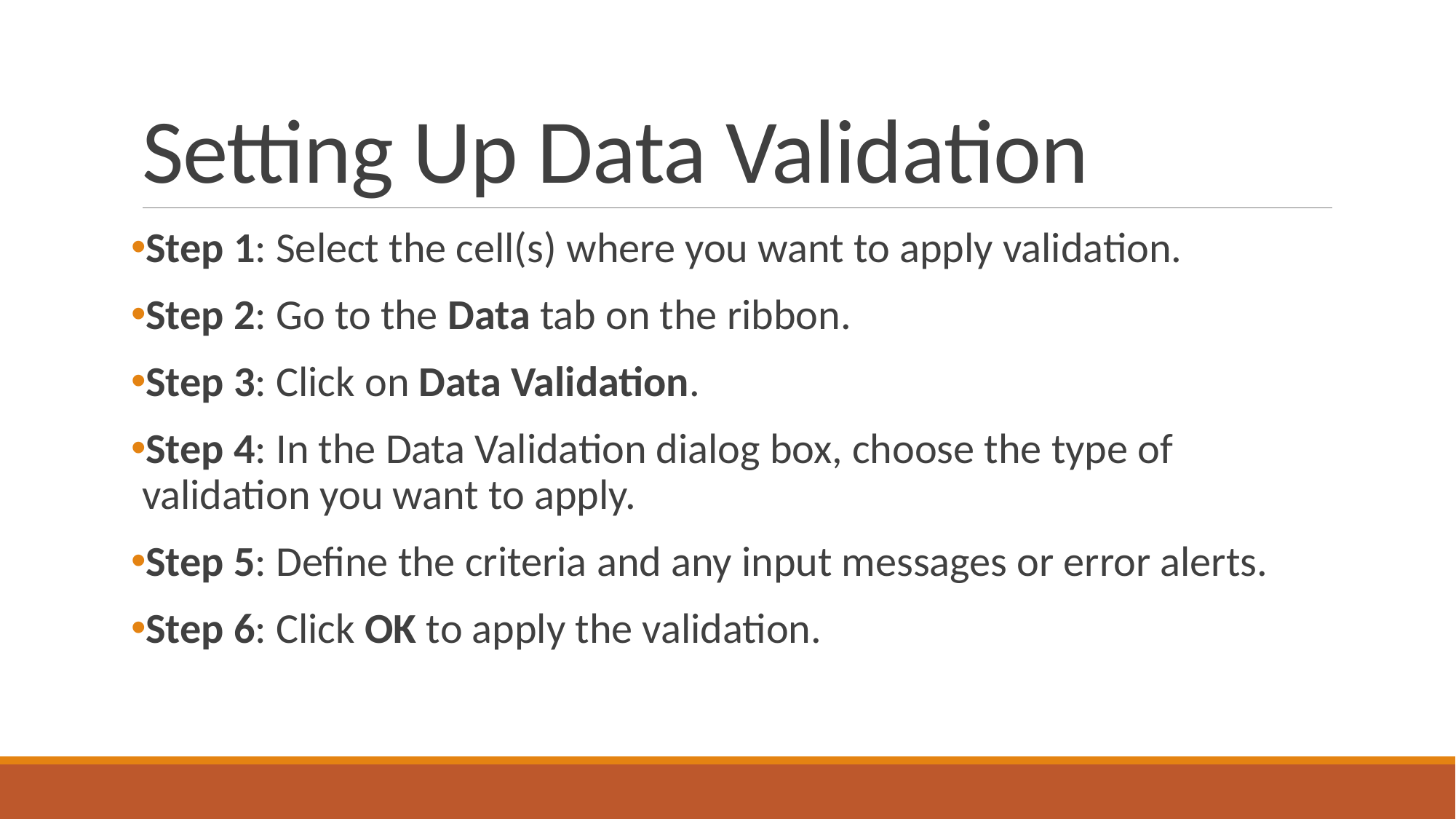

# Setting Up Data Validation
Step 1: Select the cell(s) where you want to apply validation.
Step 2: Go to the Data tab on the ribbon.
Step 3: Click on Data Validation.
Step 4: In the Data Validation dialog box, choose the type of validation you want to apply.
Step 5: Define the criteria and any input messages or error alerts.
Step 6: Click OK to apply the validation.